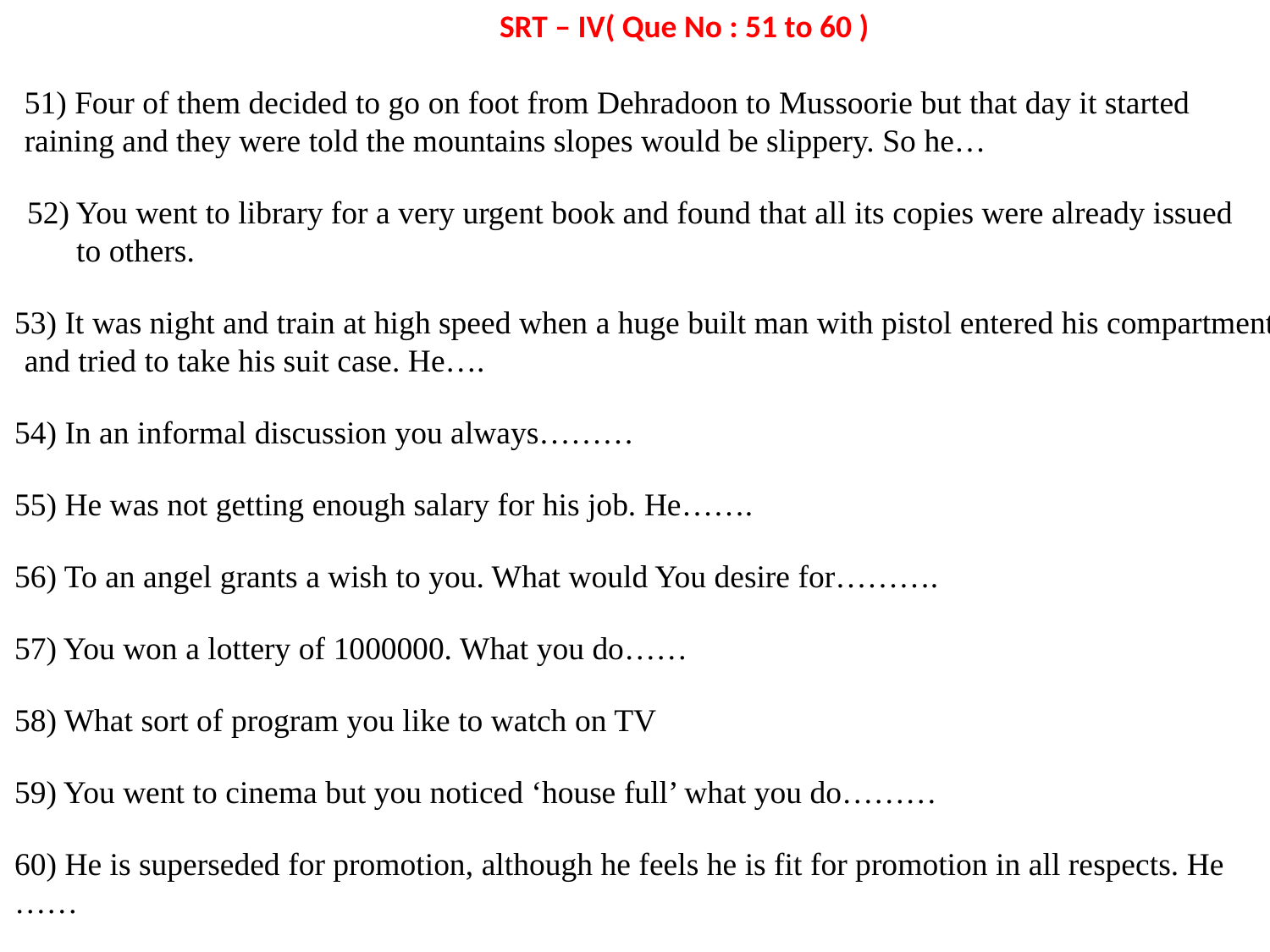

SRT – IV( Que No : 51 to 60 )
51) Four of them decided to go on foot from Dehradoon to Mussoorie but that day it started
raining and they were told the mountains slopes would be slippery. So he…

52) You went to library for a very urgent book and found that all its copies were already issued       to others.

53) It was night and train at high speed when a huge built man with pistol entered his compartment and tried to take his suit case. He….

54) In an informal discussion you always………

55) He was not getting enough salary for his job. He…….

56) To an angel grants a wish to you. What would You desire for……….

57) You won a lottery of 1000000. What you do……

58) What sort of program you like to watch on TV

59) You went to cinema but you noticed ‘house full’ what you do………

60) He is superseded for promotion, although he feels he is fit for promotion in all respects. He ……